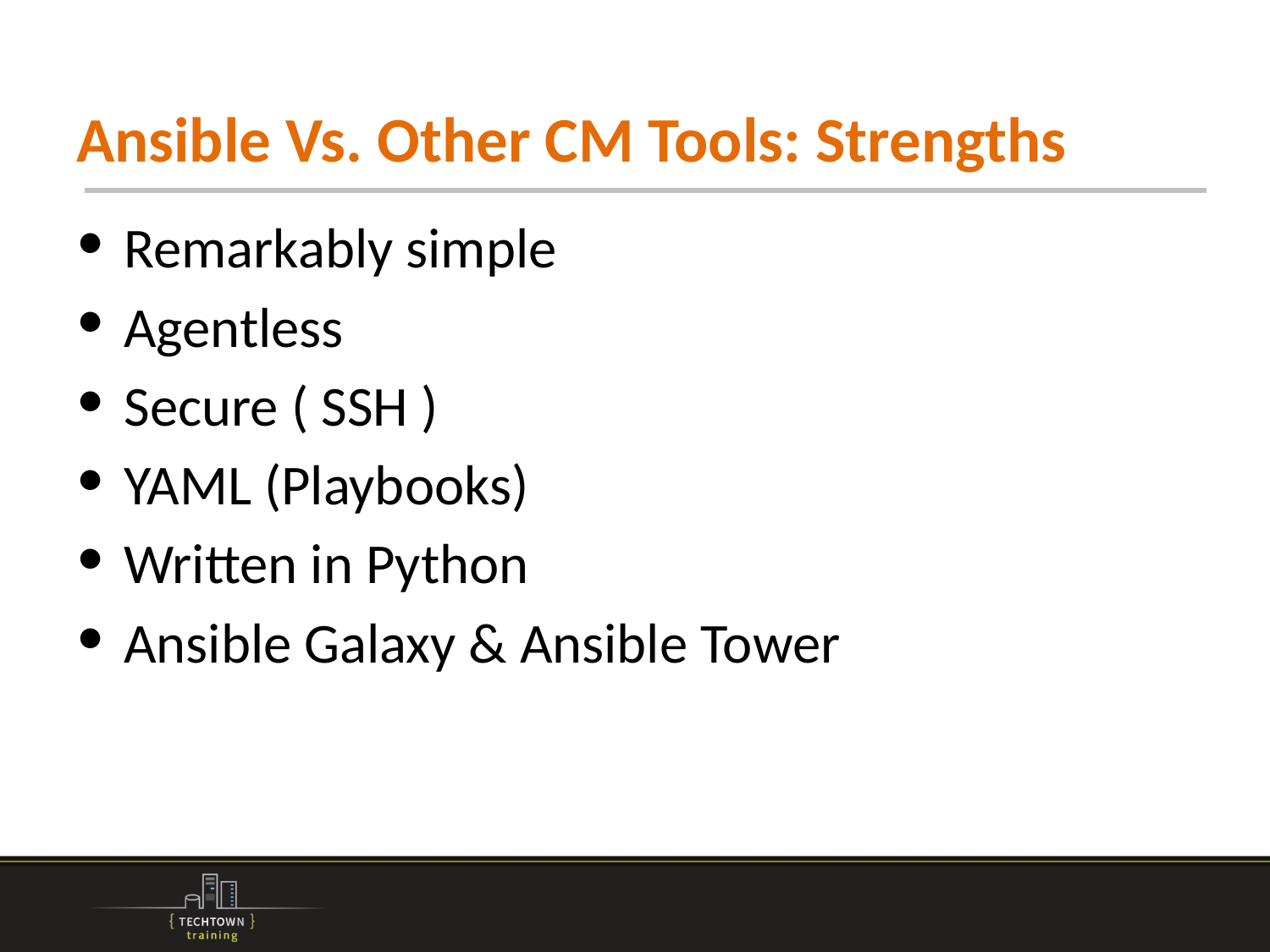

# Ansible Vs. Other CM Tools: Strengths
Remarkably simple
Agentless
Secure ( SSH )
YAML (Playbooks)
Written in Python
Ansible Galaxy & Ansible Tower